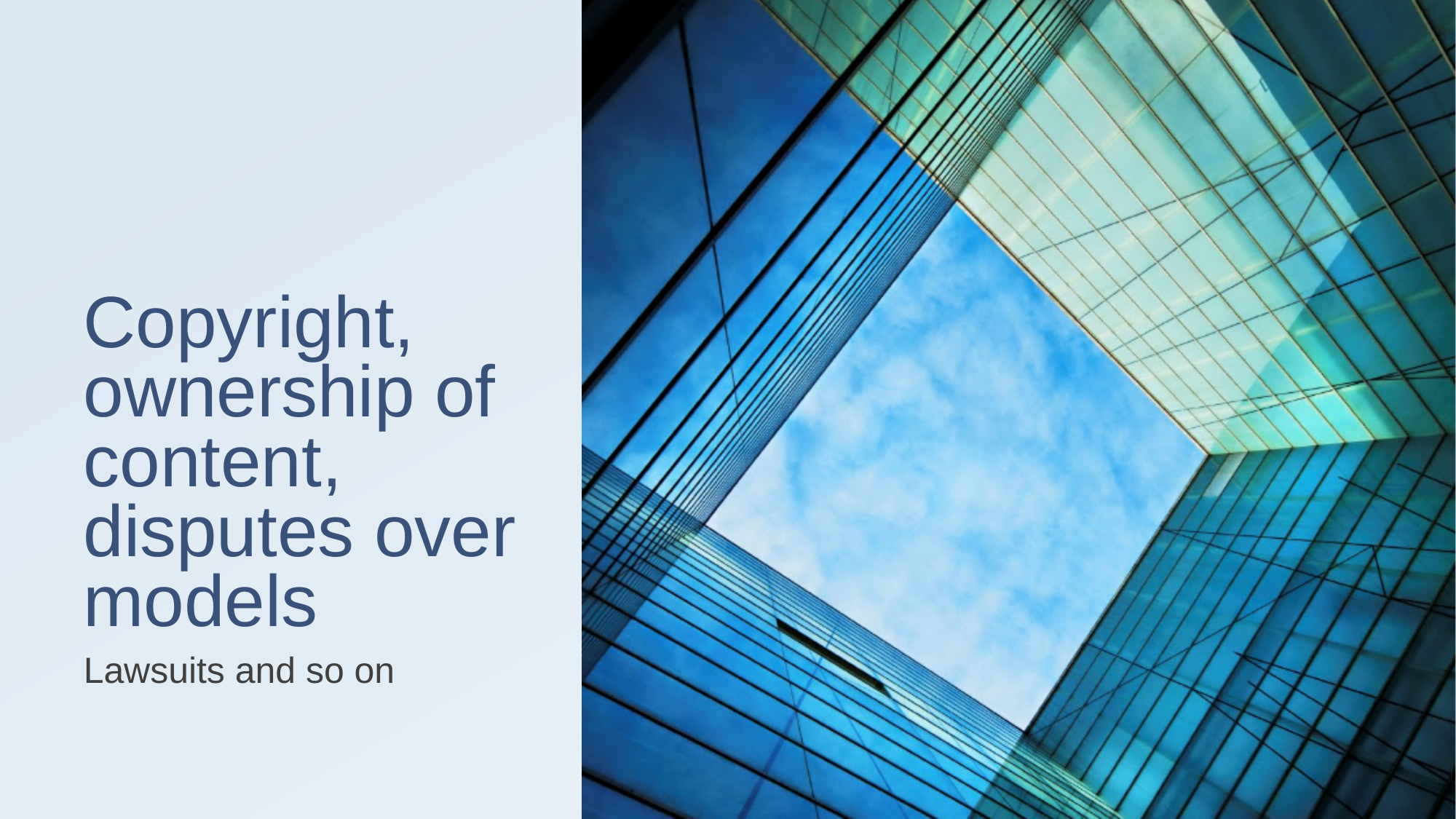

# Copyright, ownership of content, disputes over models
Lawsuits and so on